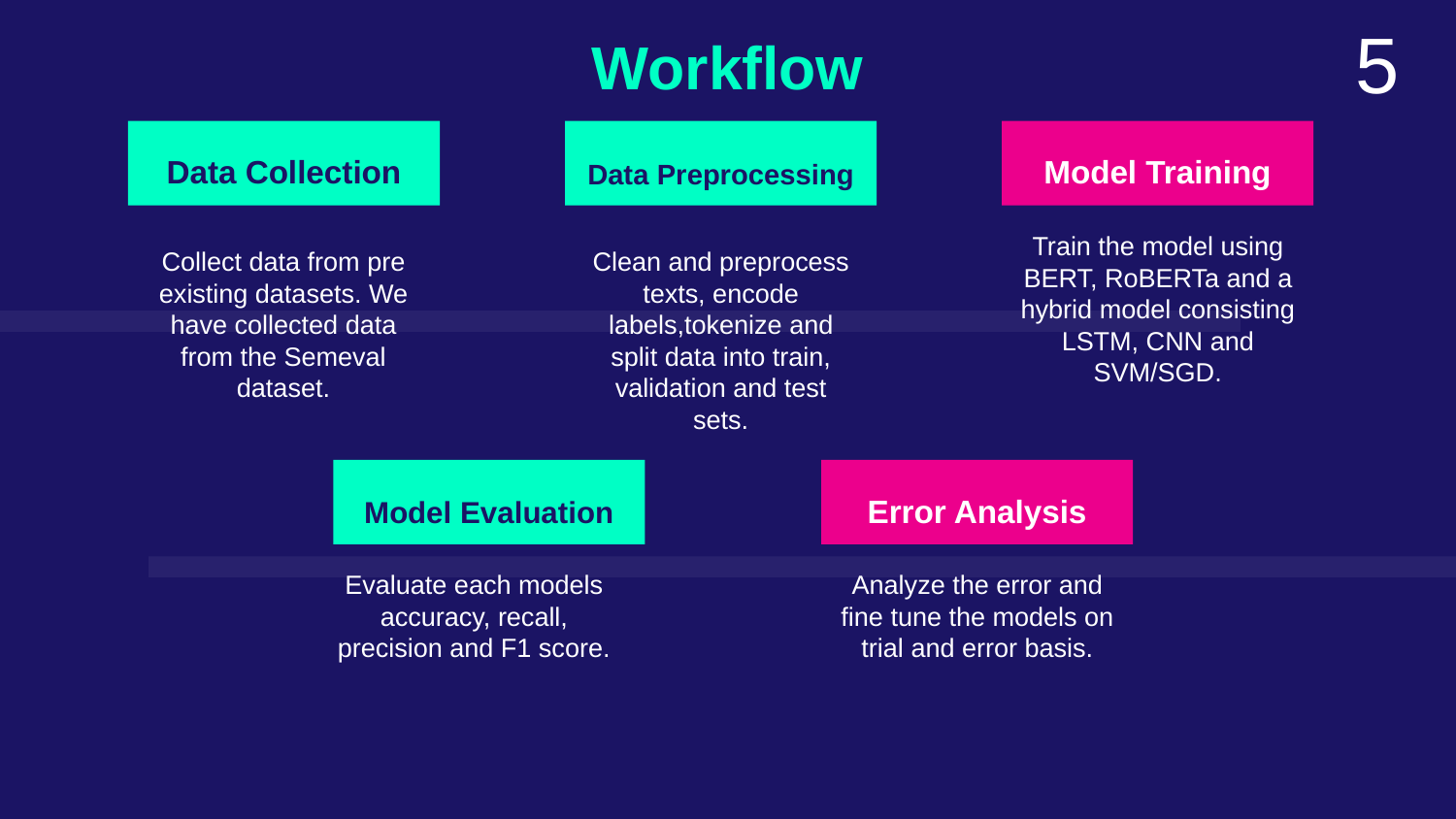

5
Workflow
Data Collection
# Data Preprocessing
Model Training
Train the model using BERT, RoBERTa and a hybrid model consisting LSTM, CNN and SVM/SGD.
Clean and preprocess texts, encode labels,tokenize and split data into train, validation and test sets.
Collect data from pre existing datasets. We have collected data from the Semeval dataset.
Model Evaluation
Error Analysis
Evaluate each models accuracy, recall, precision and F1 score.

Analyze the error and fine tune the models on trial and error basis.